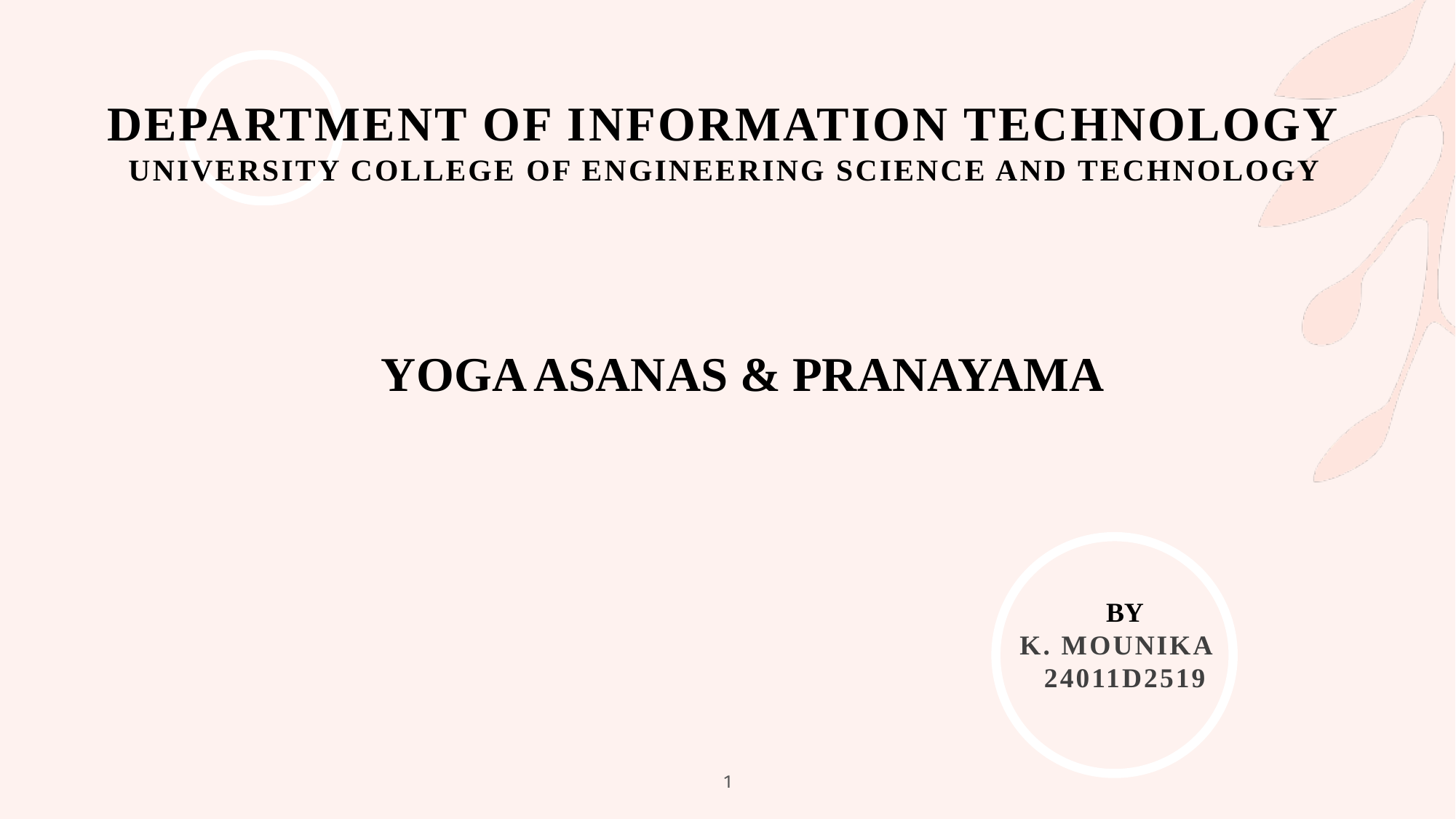

DEPARTMENT OF INFORMATION TECHNOLOGY
UNIVERSITY COLLEGE OF ENGINEERING SCIENCE AND TECHNOLOGY
YOGA ASANAS & PRANAYAMA
BY
K. Mounika
24011D2519

1